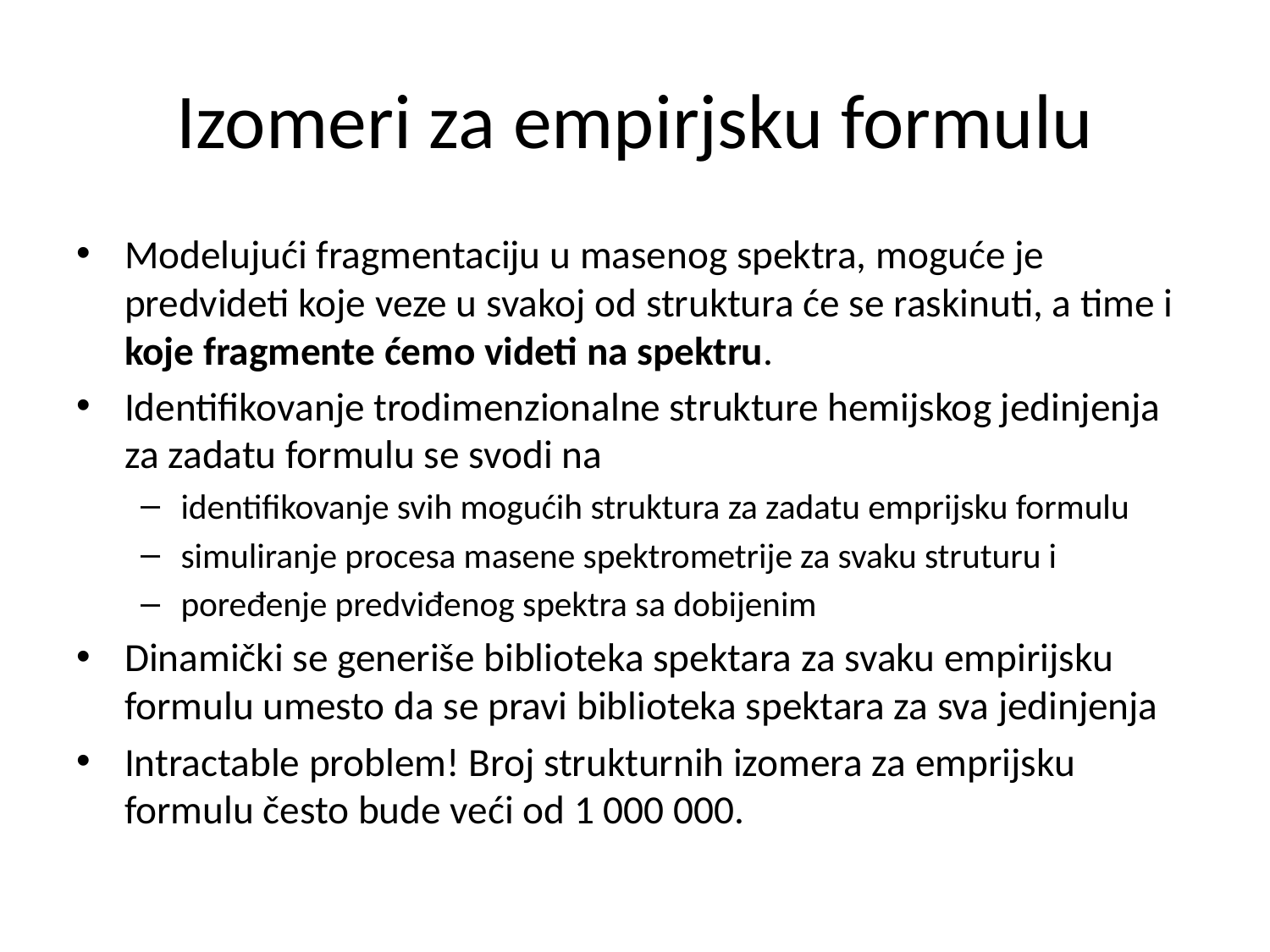

# Izomeri za empirjsku formulu
Modelujući fragmentaciju u masenog spektra, moguće je predvideti koje veze u svakoj od struktura će se raskinuti, a time i koje fragmente ćemo videti na spektru.
Identifikovanje trodimenzionalne strukture hemijskog jedinjenja za zadatu formulu se svodi na
identifikovanje svih mogućih struktura za zadatu emprijsku formulu
simuliranje procesa masene spektrometrije za svaku struturu i
poređenje predviđenog spektra sa dobijenim
Dinamički se generiše biblioteka spektara za svaku empirijsku formulu umesto da se pravi biblioteka spektara za sva jedinjenja
Intractable problem! Broj strukturnih izomera za emprijsku formulu često bude veći od 1 000 000.